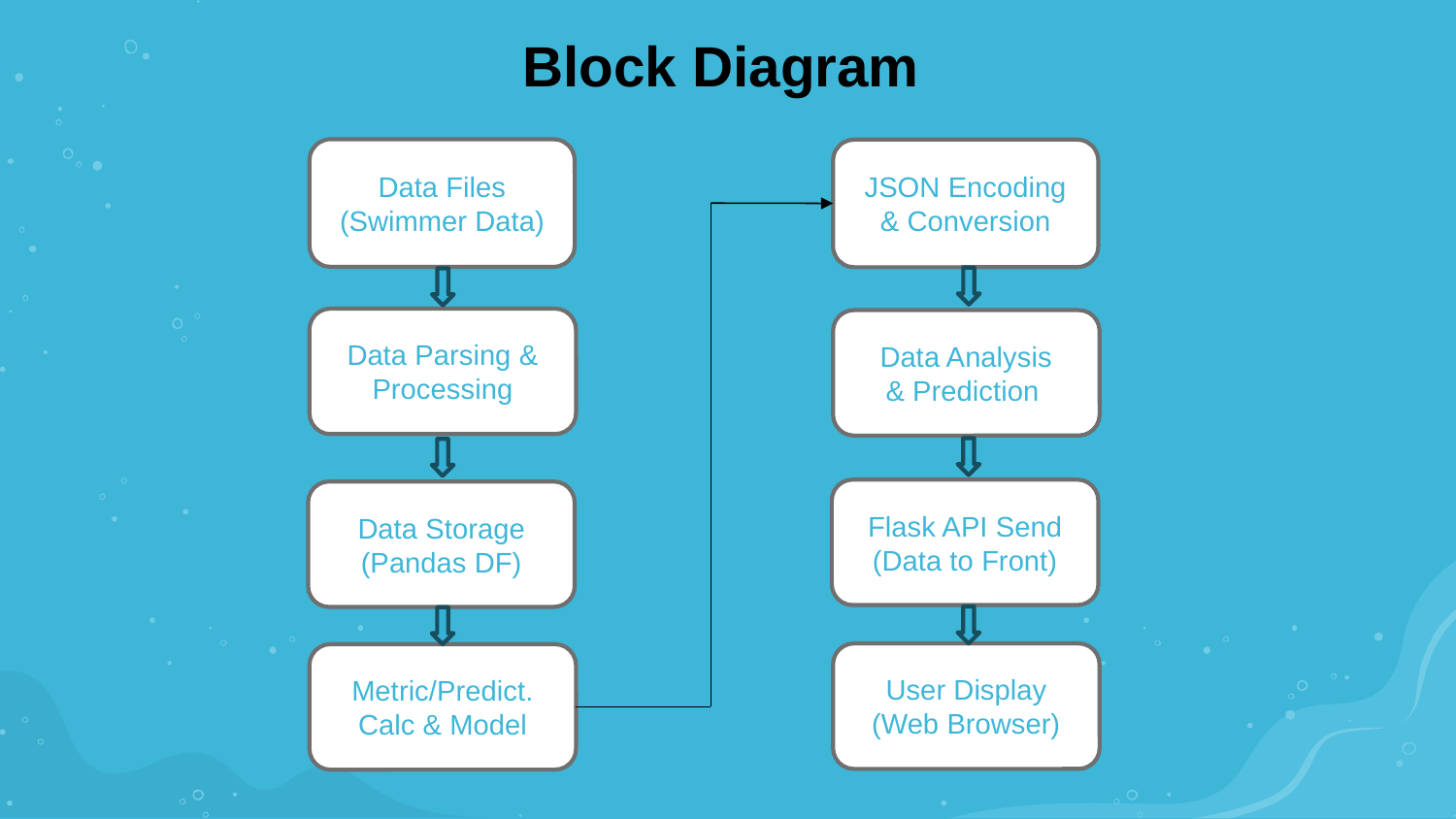

Block Diagram
Data Files
(Swimmer Data)
JSON Encoding
& Conversion

Data Parsing & Processing
Data Analysis
& Prediction

Flask API Send
(Data to Front)
Data Storage
(Pandas DF)

User Display
(Web Browser)
Metric/Predict.
Calc & Model